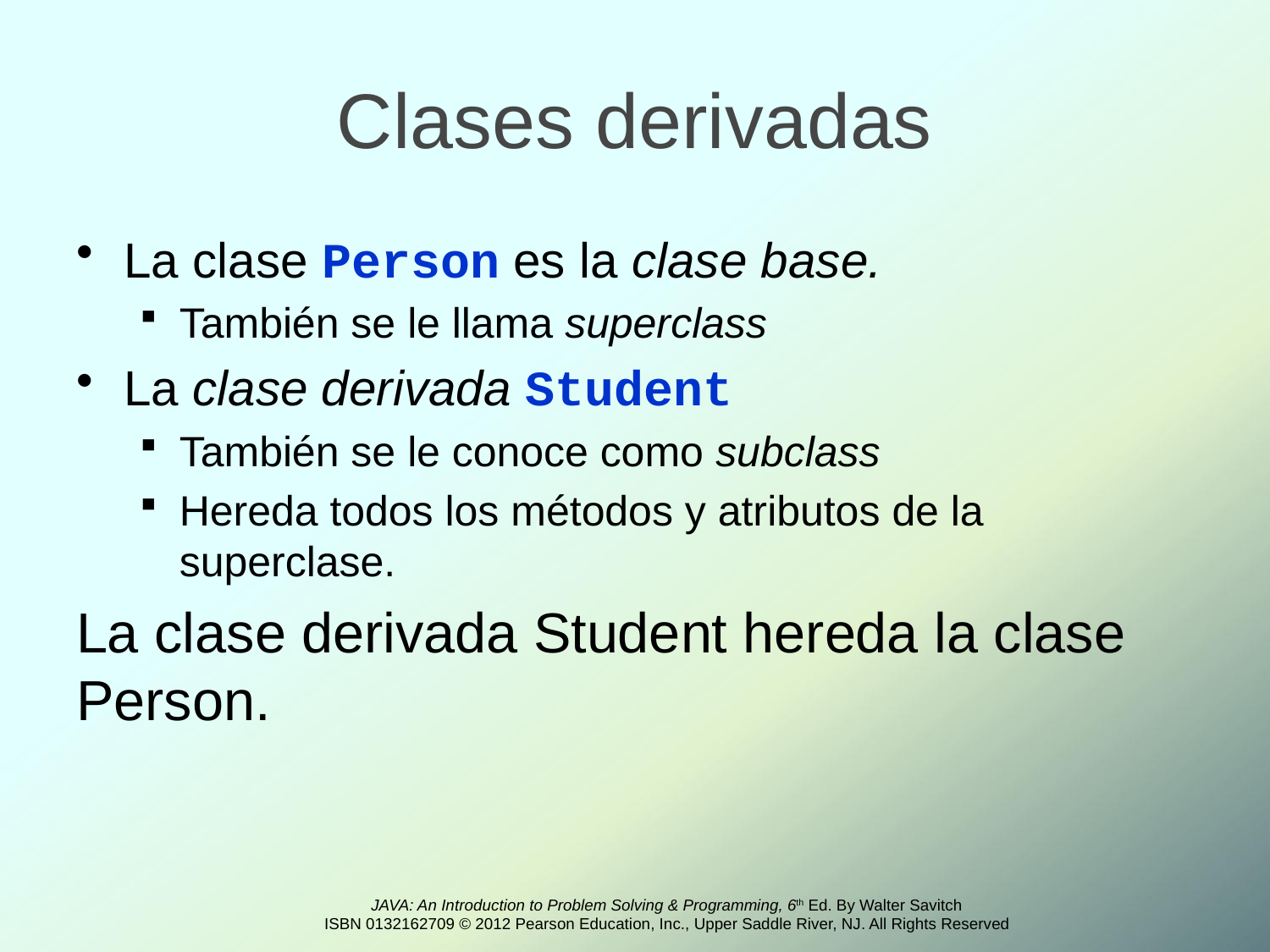

# Clases derivadas
La clase Person es la clase base.
También se le llama superclass
La clase derivada Student
También se le conoce como subclass
Hereda todos los métodos y atributos de la superclase.
La clase derivada Student hereda la clase Person.